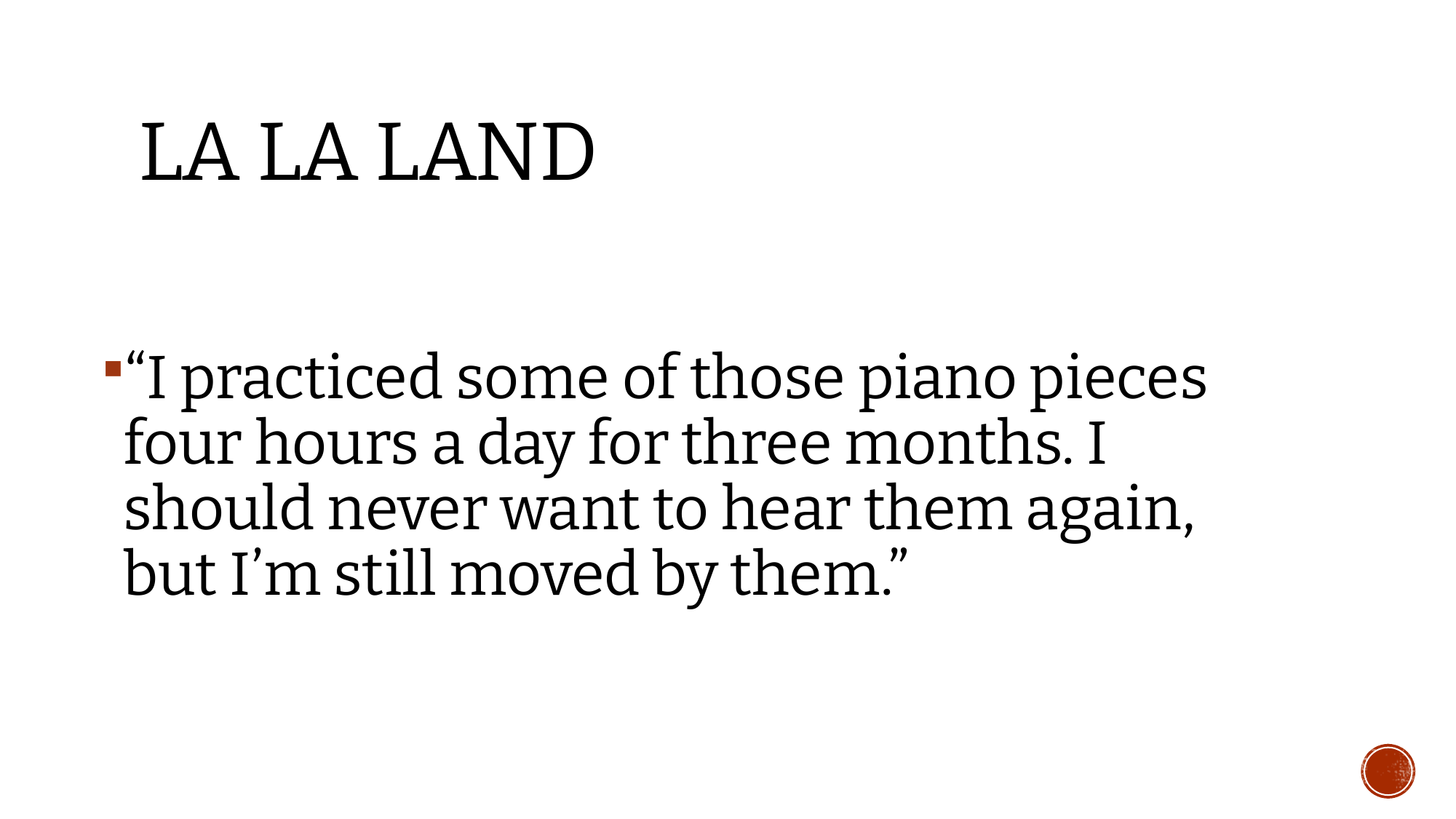

# La La land

“I practiced some of those piano pieces four hours a day for three months. I should never want to hear them again, but I’m still moved by them.”